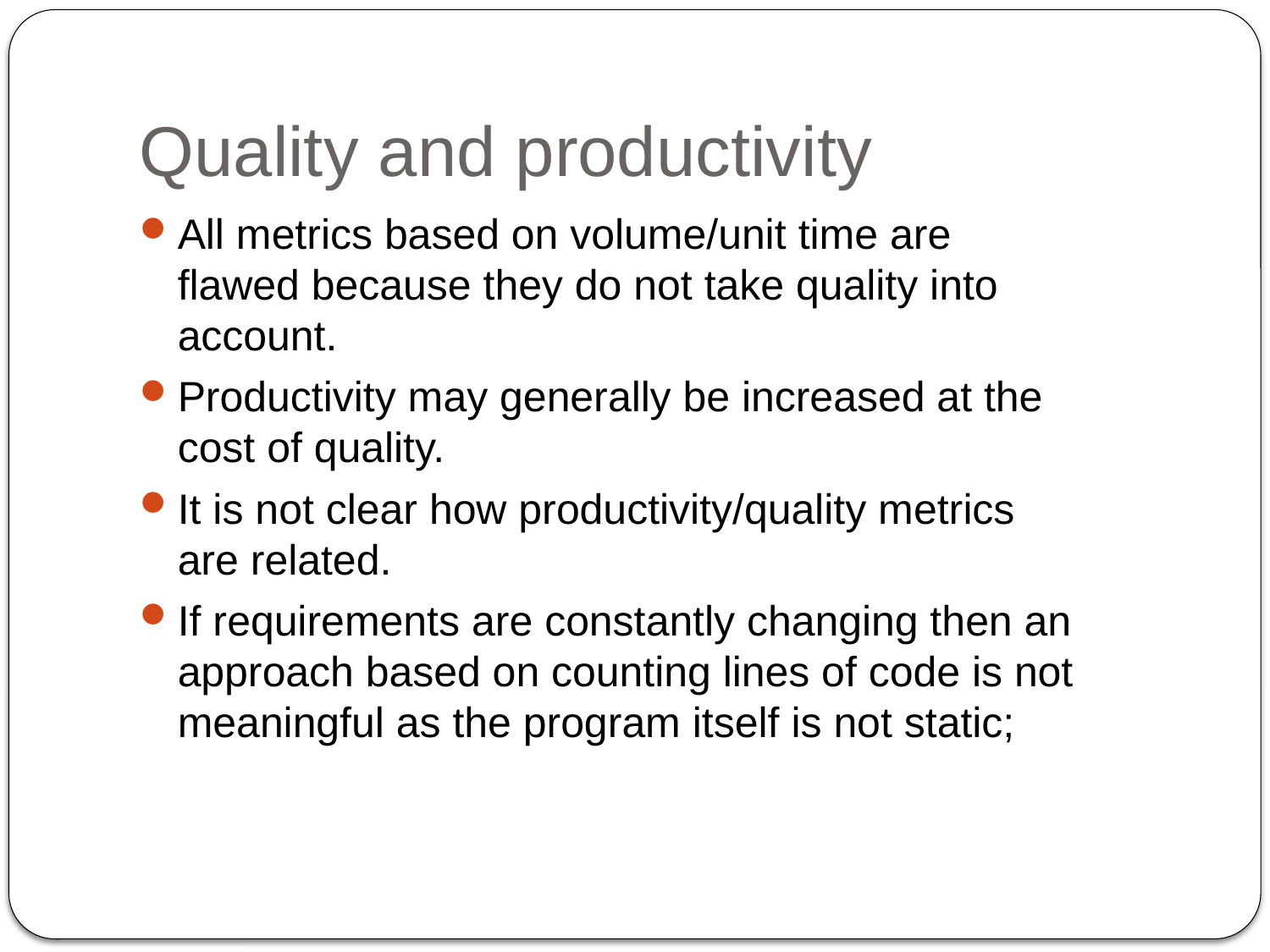

# Quality and productivity
All metrics based on volume/unit time are
flawed because they do not take quality into
account.
Productivity may generally be increased at the
cost of quality.
It is not clear how productivity/quality metrics
are related.
If requirements are constantly changing then an approach based on counting lines of code is not meaningful as the program itself is not static;